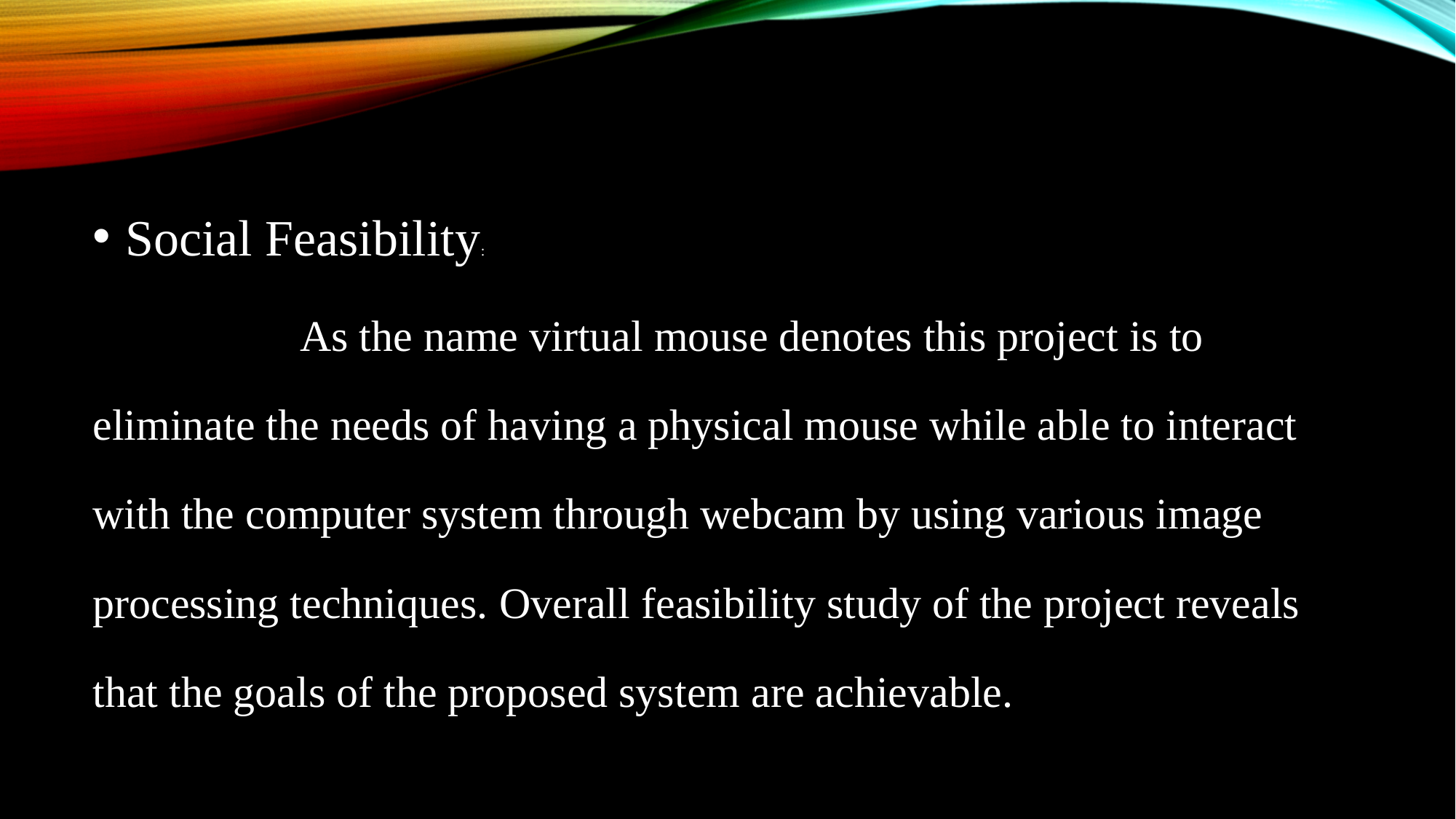

Social Feasibility:
                   As the name virtual mouse denotes this project is to eliminate the needs of having a physical mouse while able to interact with the computer system through webcam by using various image processing techniques. Overall feasibility study of the project reveals that the goals of the proposed system are achievable.